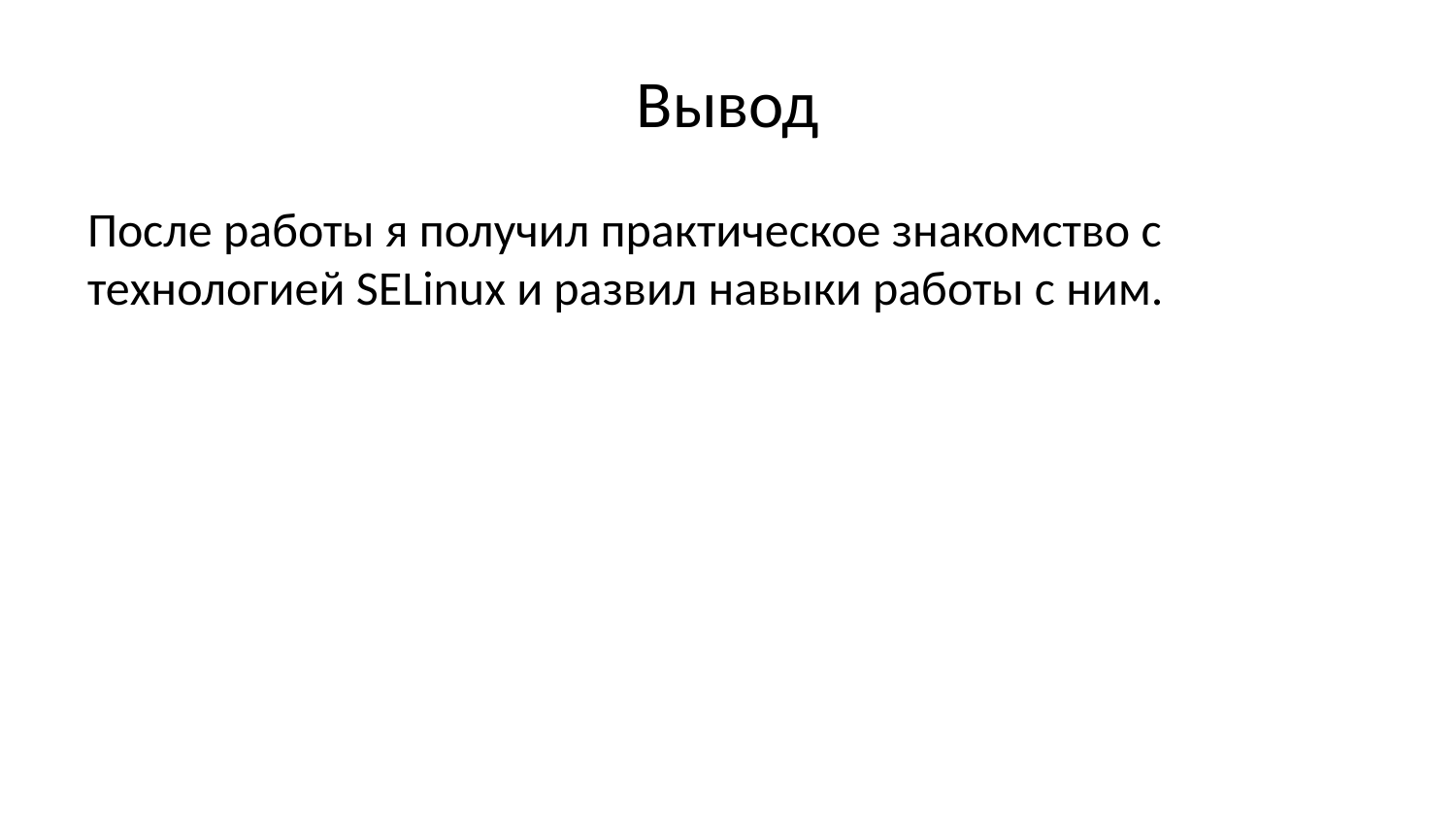

# Вывод
После работы я получил практическое знакомство с технологией SELinux и развил навыки работы с ним.